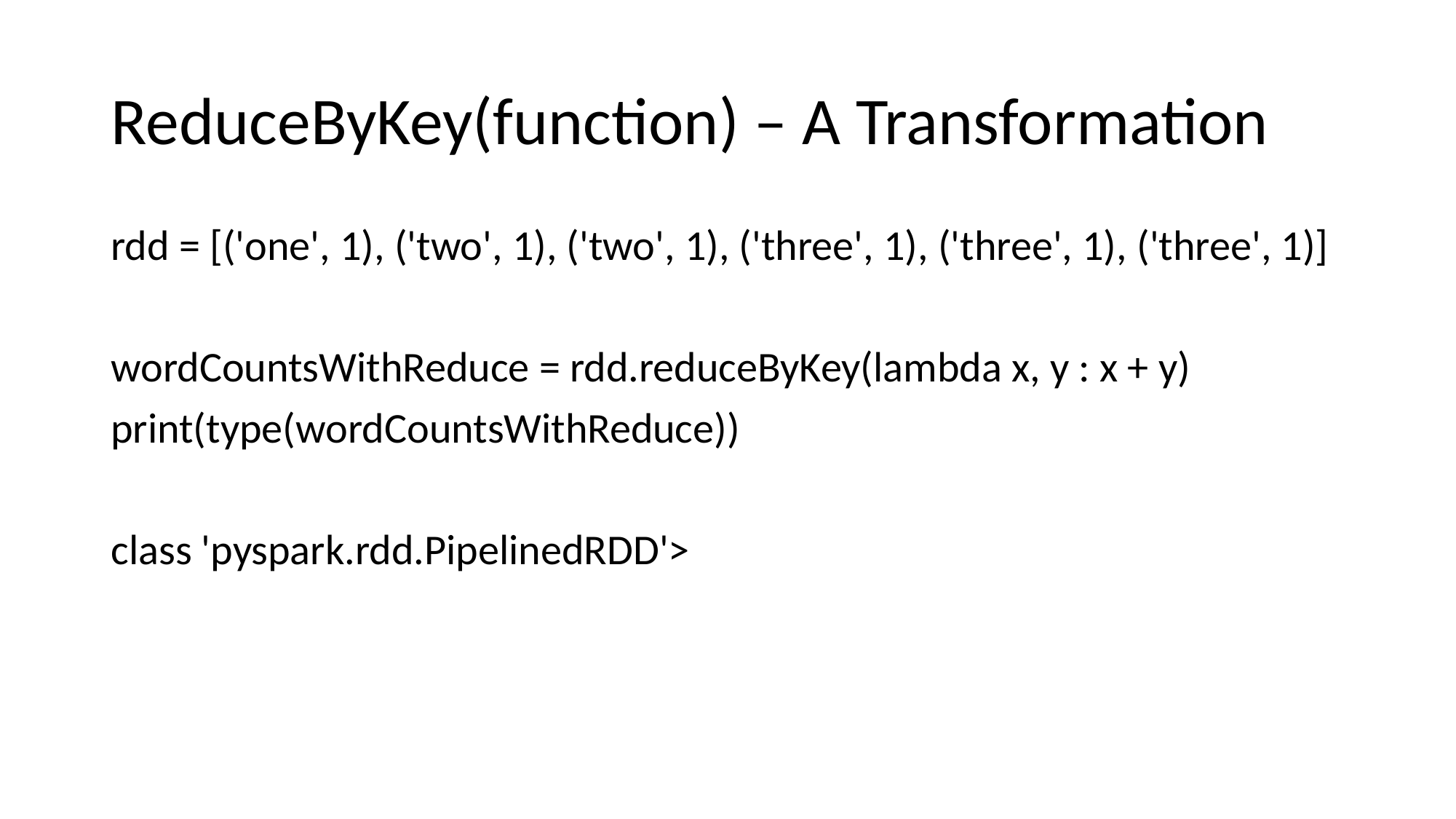

# ReduceByKey(function) – A Transformation
rdd = [('one', 1), ('two', 1), ('two', 1), ('three', 1), ('three', 1), ('three', 1)]

wordCountsWithReduce = rdd.reduceByKey(lambda x, y : x + y)
print(type(wordCountsWithReduce))

class 'pyspark.rdd.PipelinedRDD'>